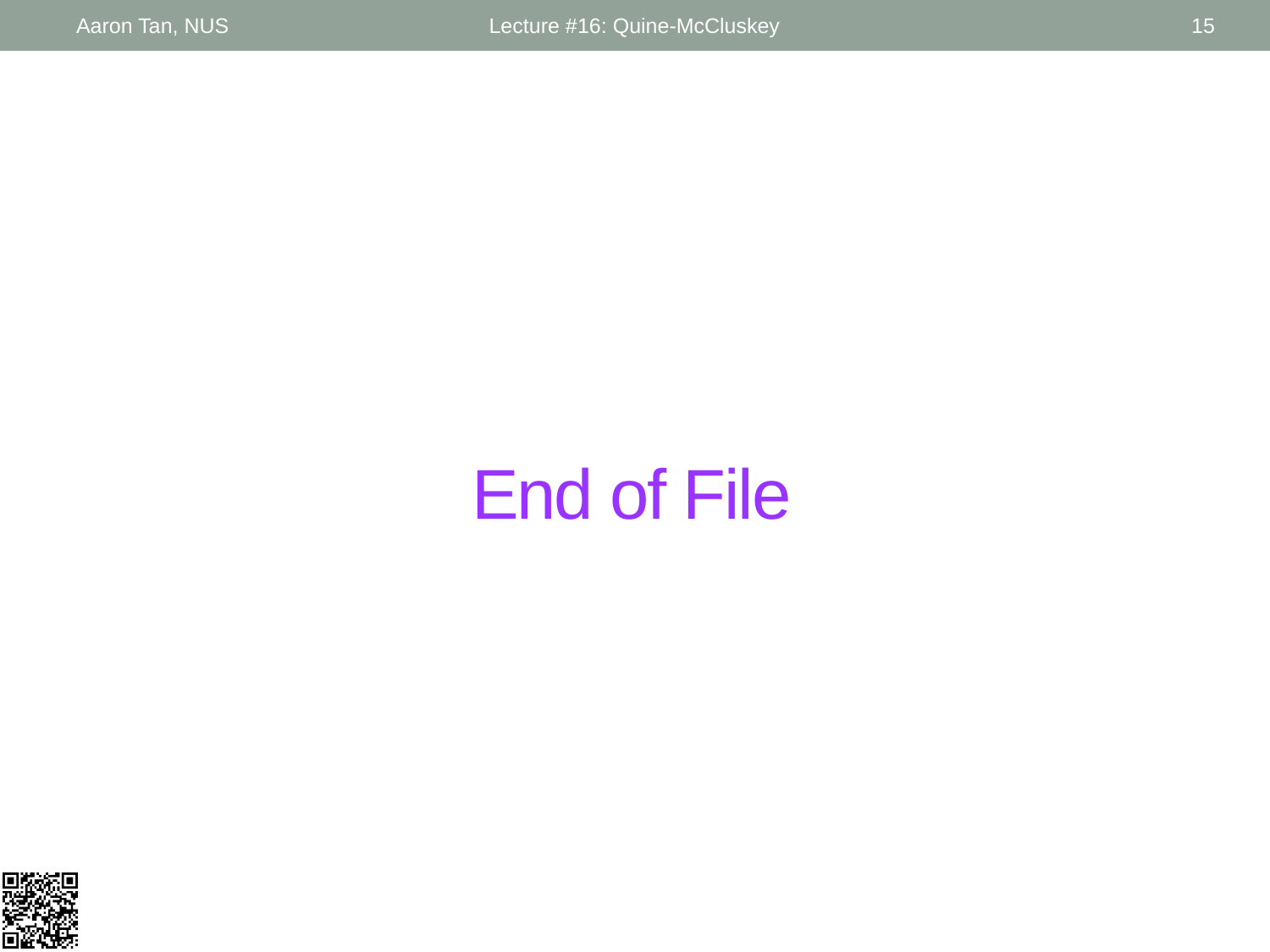

Aaron Tan, NUS
Lecture #16: Quine-McCluskey
15
# End of File